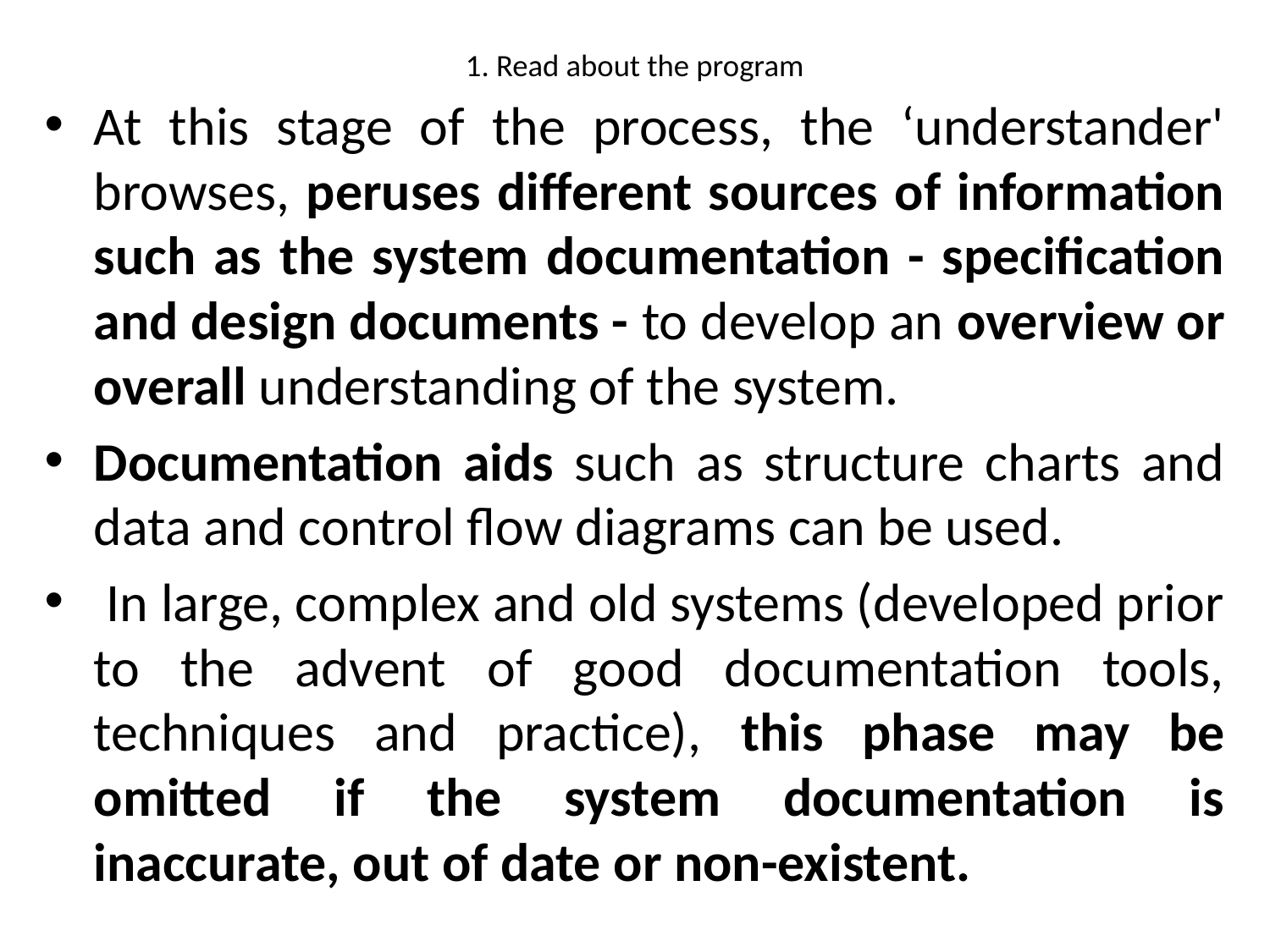

# 1. Read about the program
At this stage of the process, the ‘understander' browses, peruses different sources of information such as the system documentation - specification and design documents - to develop an overview or overall understanding of the system.
Documentation aids such as structure charts and data and control flow diagrams can be used.
 In large, complex and old systems (developed prior to the advent of good documentation tools, techniques and practice), this phase may be omitted if the system documentation is inaccurate, out of date or non-existent.